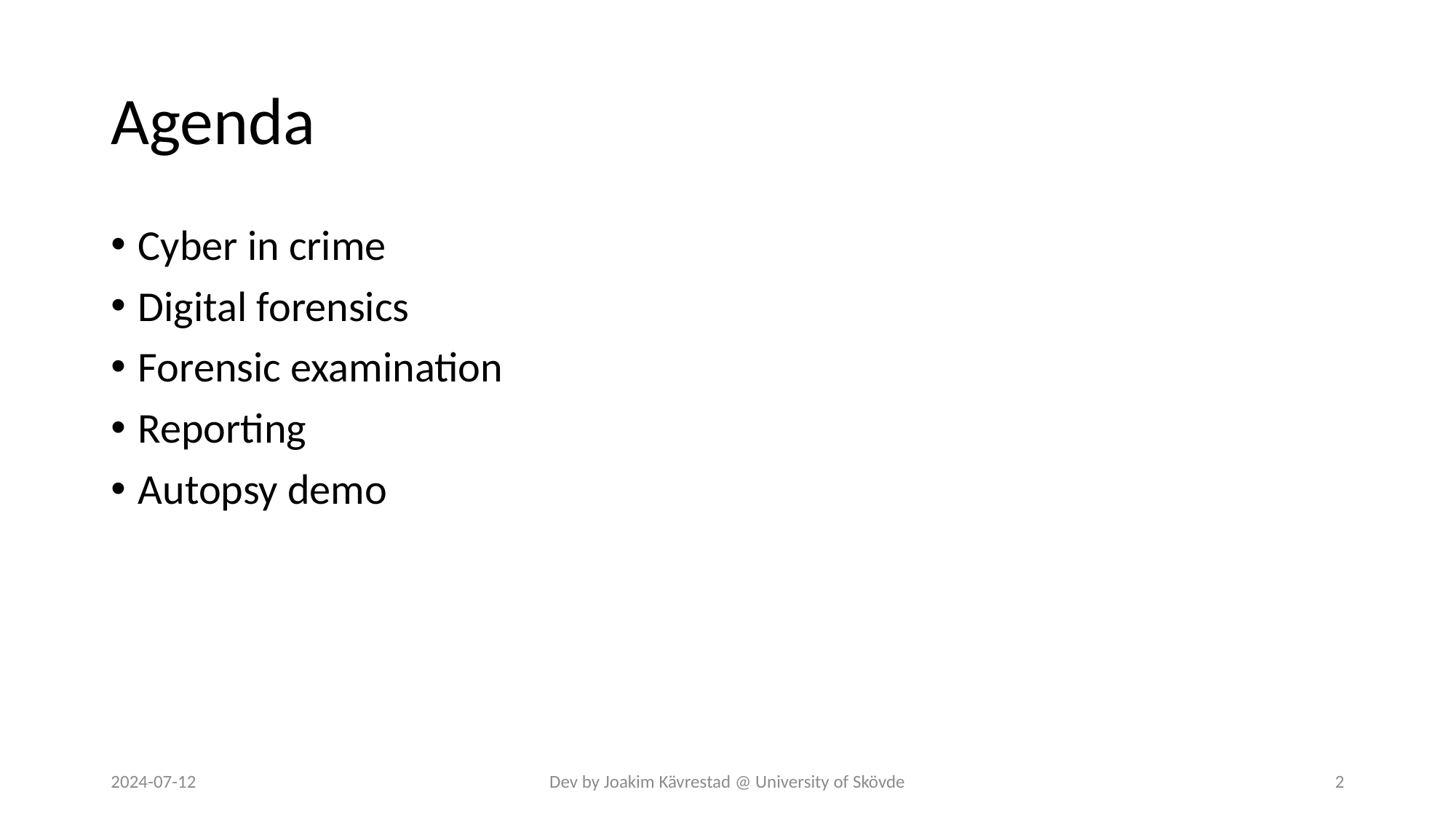

# Agenda
Cyber in crime
Digital forensics
Forensic examination
Reporting
Autopsy demo
2024-07-12
Dev by Joakim Kävrestad @ University of Skövde
2